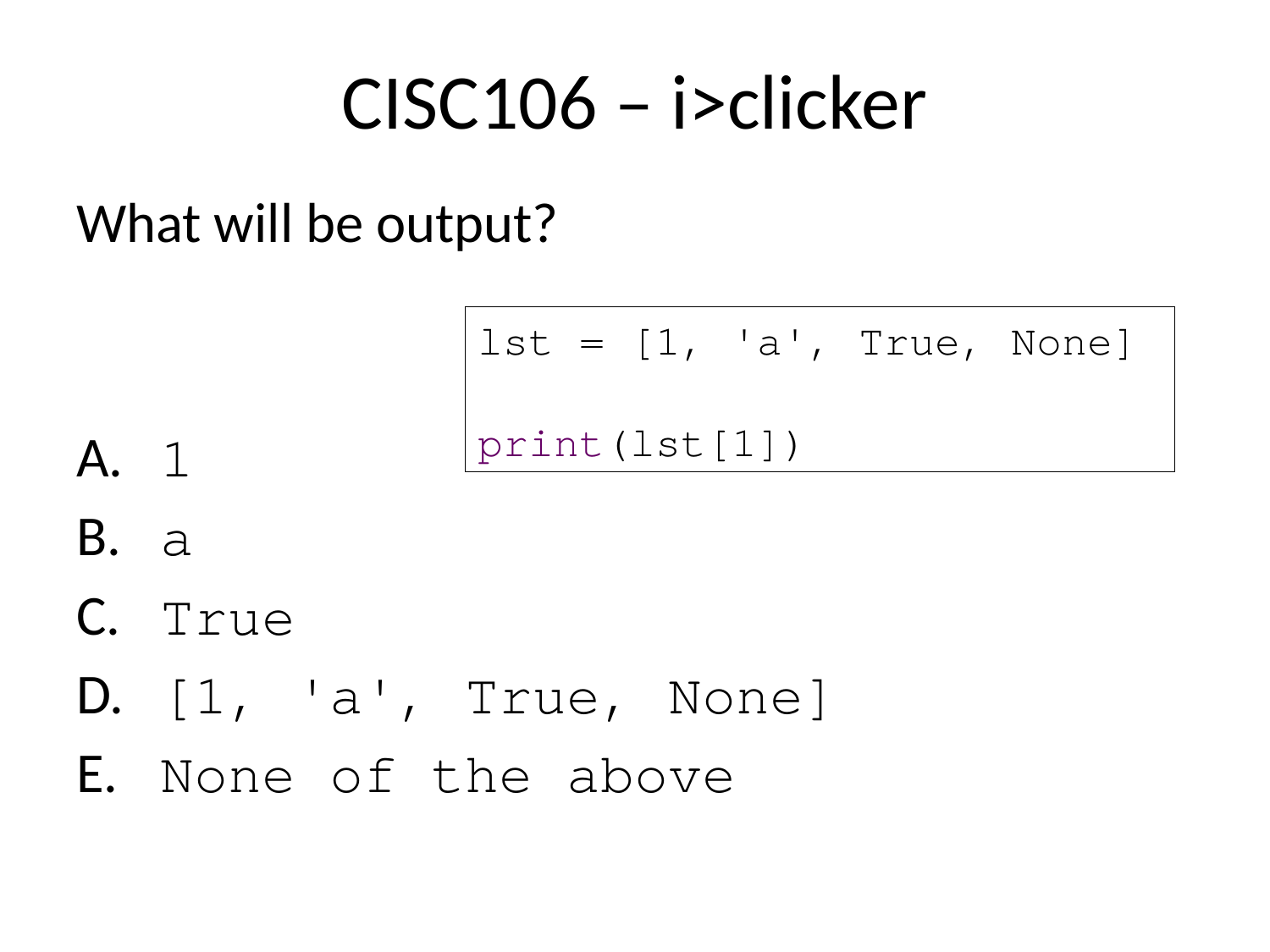

# CISC106 – i>clicker
What will be output?

 1
 a
 True
 [1, 'a', True, None]
 None of the above
lst = [1, 'a', True, None]

print(lst[1])